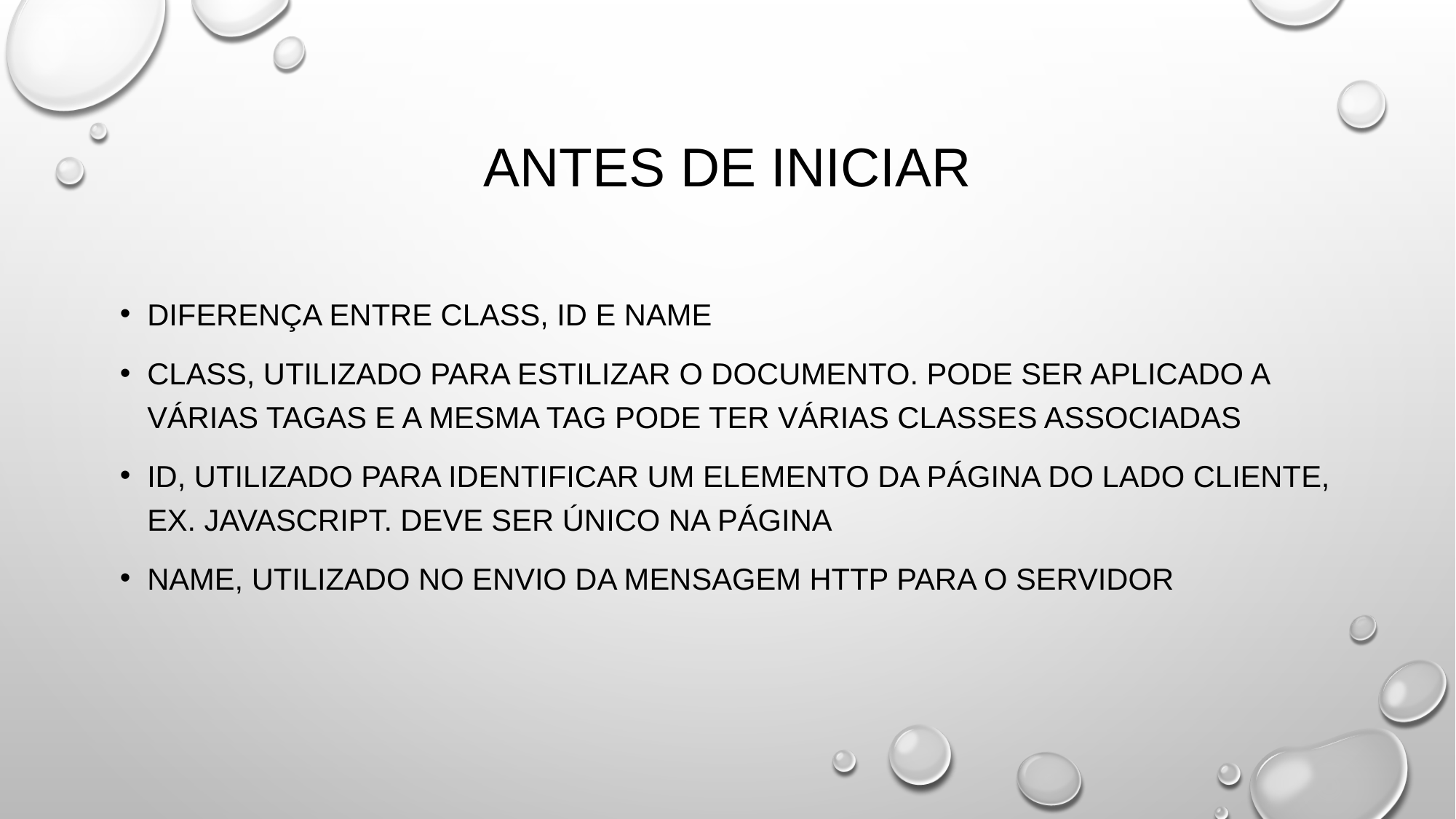

# Antes de iniciar
Diferença entre class, id e name
Class, utilizado para estilizar o documento. Pode ser aplicado a várias tagas e a mesma tag pode ter várias classes associadas
Id, utilizado para identificar um elemento da página do lado cliente, ex. javascript. Deve ser único na página
Name, utilizado no envio da mensagem http para o servidor